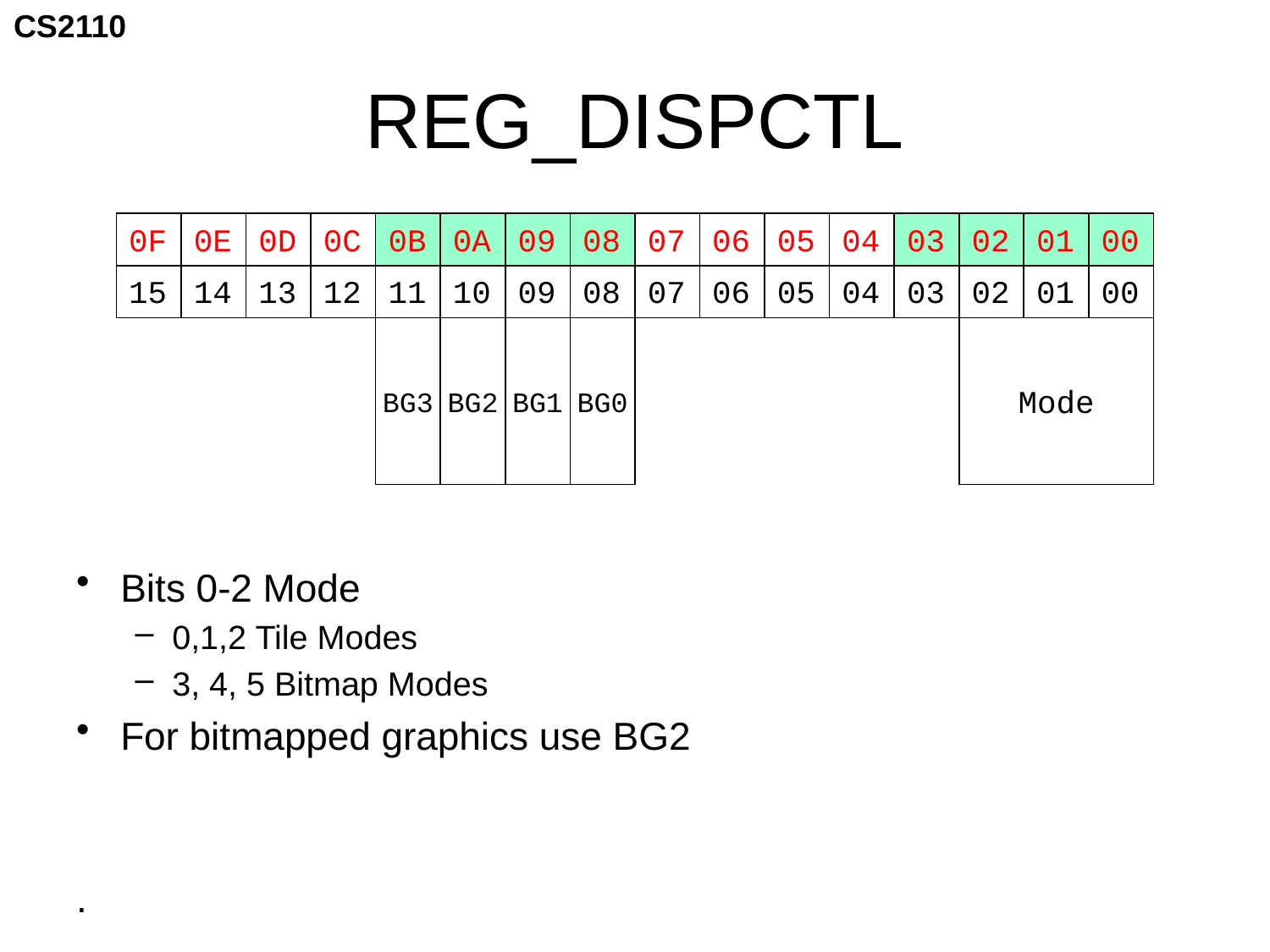

# REG_DISPCTL
0F
0E
0D
0C
0B
0A
09
08
07
06
05
04
03
02
01
00
15
14
13
12
11
10
09
08
07
06
05
04
03
02
01
00
BG3
BG2
BG1
BG0
Mode
Bits 0-2 Mode
0,1,2 Tile Modes
3, 4, 5 Bitmap Modes
For bitmapped graphics use BG2

.